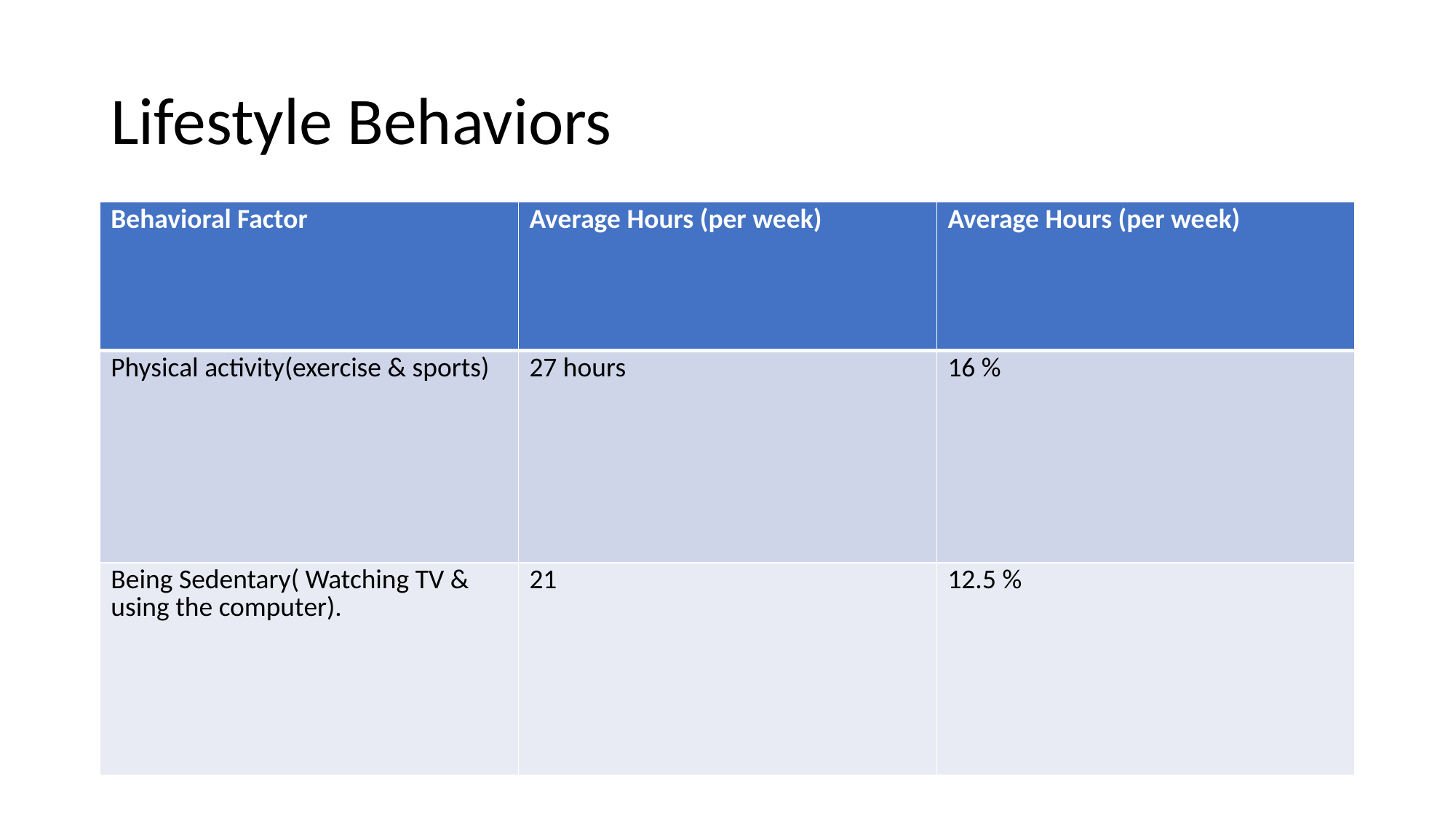

# Lifestyle Behaviors
| Behavioral Factor | Average Hours (per week) | Average Hours (per week) |
| --- | --- | --- |
| Physical activity(exercise & sports) | 27 hours | 16 % |
| Being Sedentary( Watching TV & using the computer). | 21 | 12.5 % |